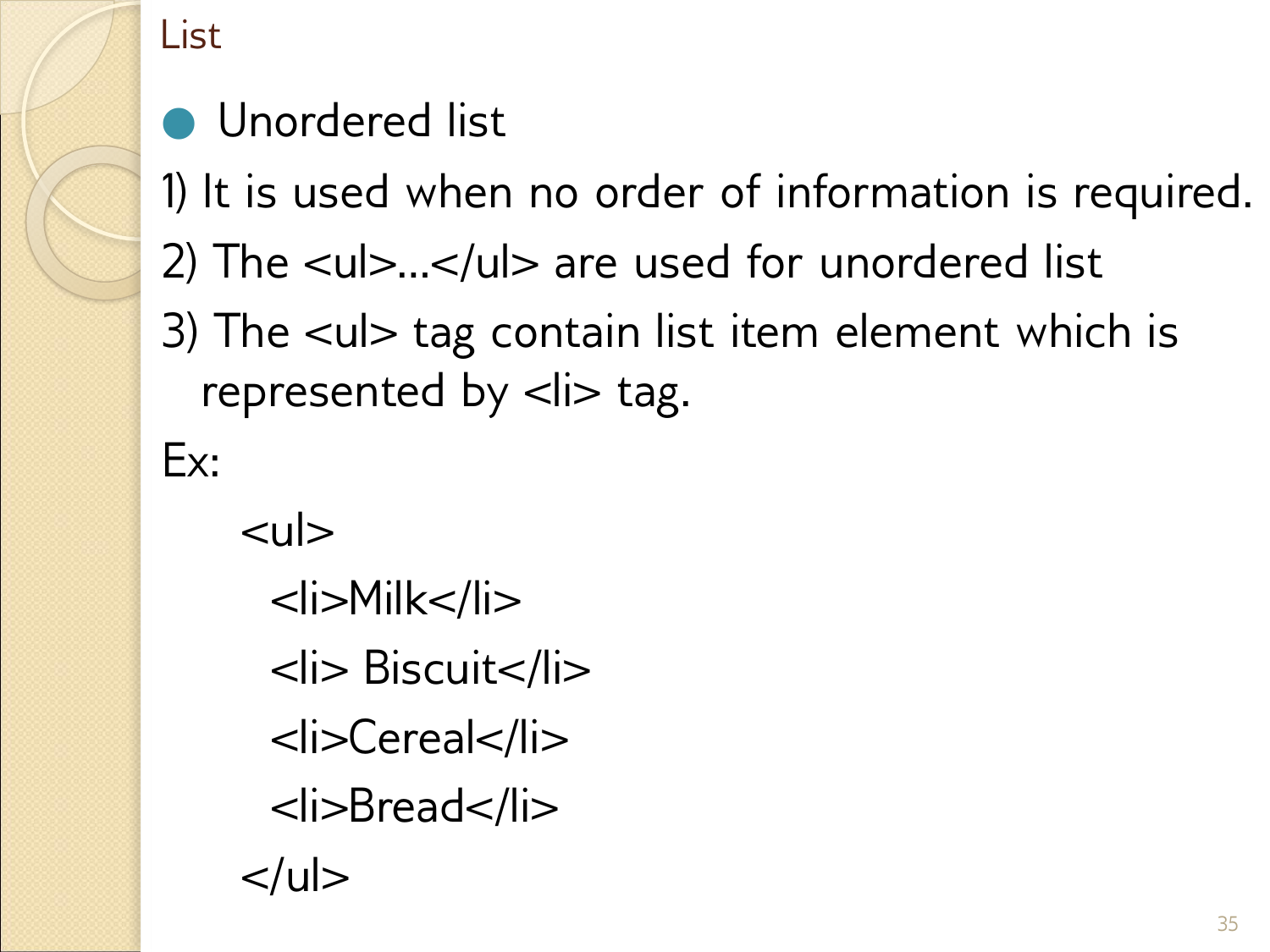

# List
 Unordered list
1) It is used when no order of information is required.
2) The <ul>…</ul> are used for unordered list
3) The <ul> tag contain list item element which is represented by <li> tag.
Ex:
<ul>
  <li>Milk</li>
  <li> Biscuit</li>
  <li>Cereal</li>
  <li>Bread</li>
</ul>

35